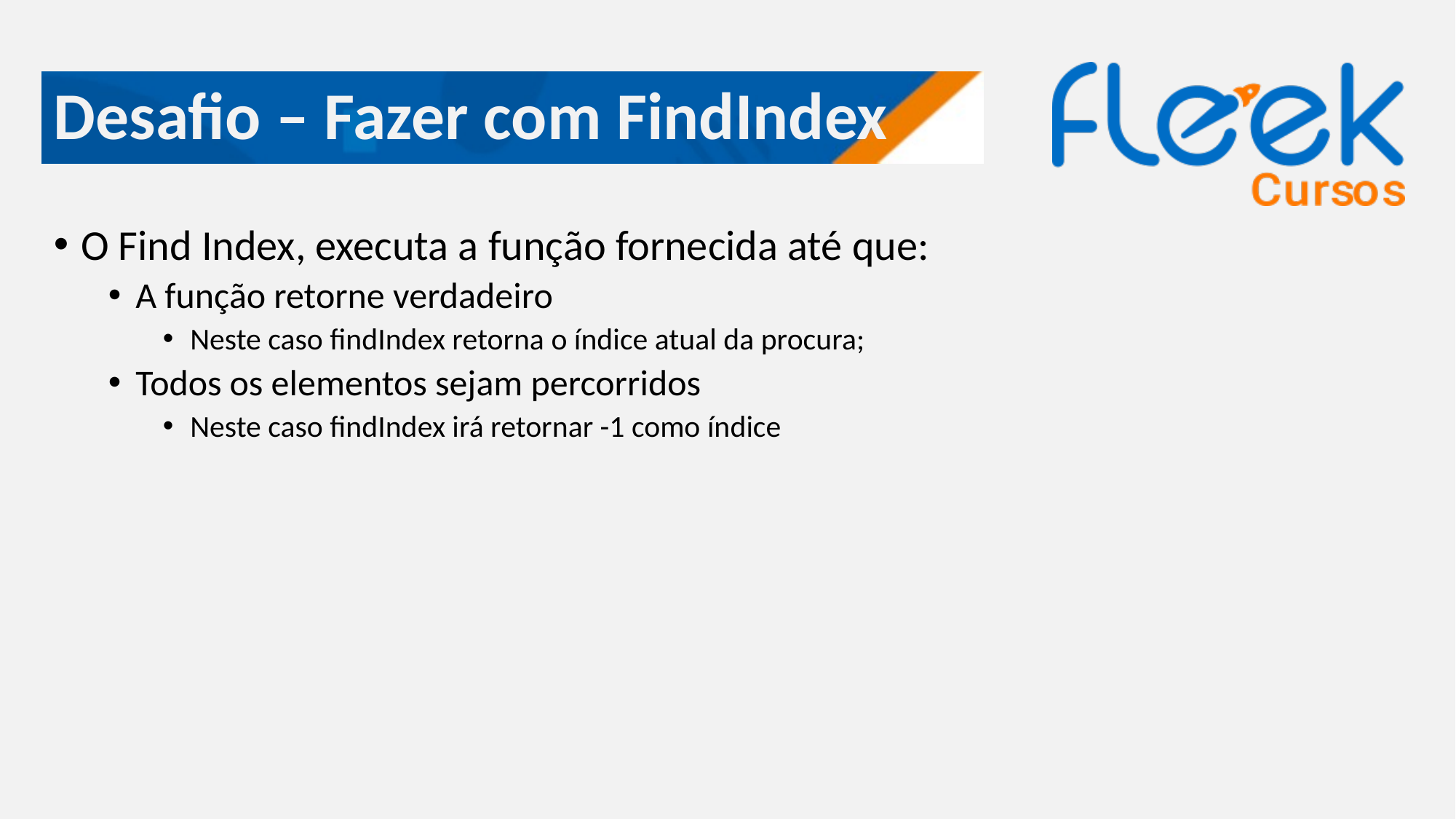

# Desafio – Fazer com FindIndex
O Find Index, executa a função fornecida até que:
A função retorne verdadeiro
Neste caso findIndex retorna o índice atual da procura;
Todos os elementos sejam percorridos
Neste caso findIndex irá retornar -1 como índice